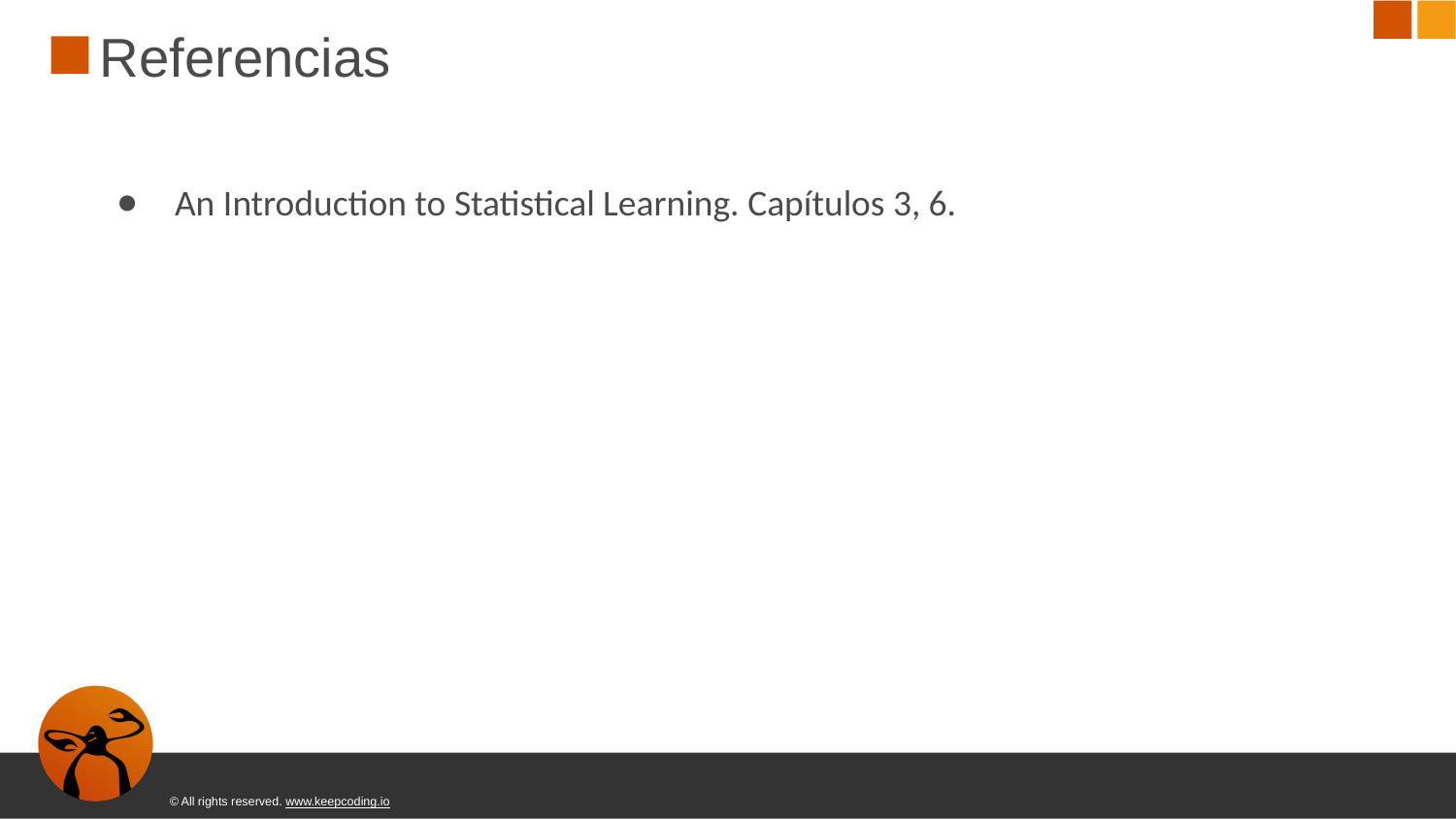

# Referencias
An Introduction to Statistical Learning. Capítulos 3, 6.
© All rights reserved. www.keepcoding.io